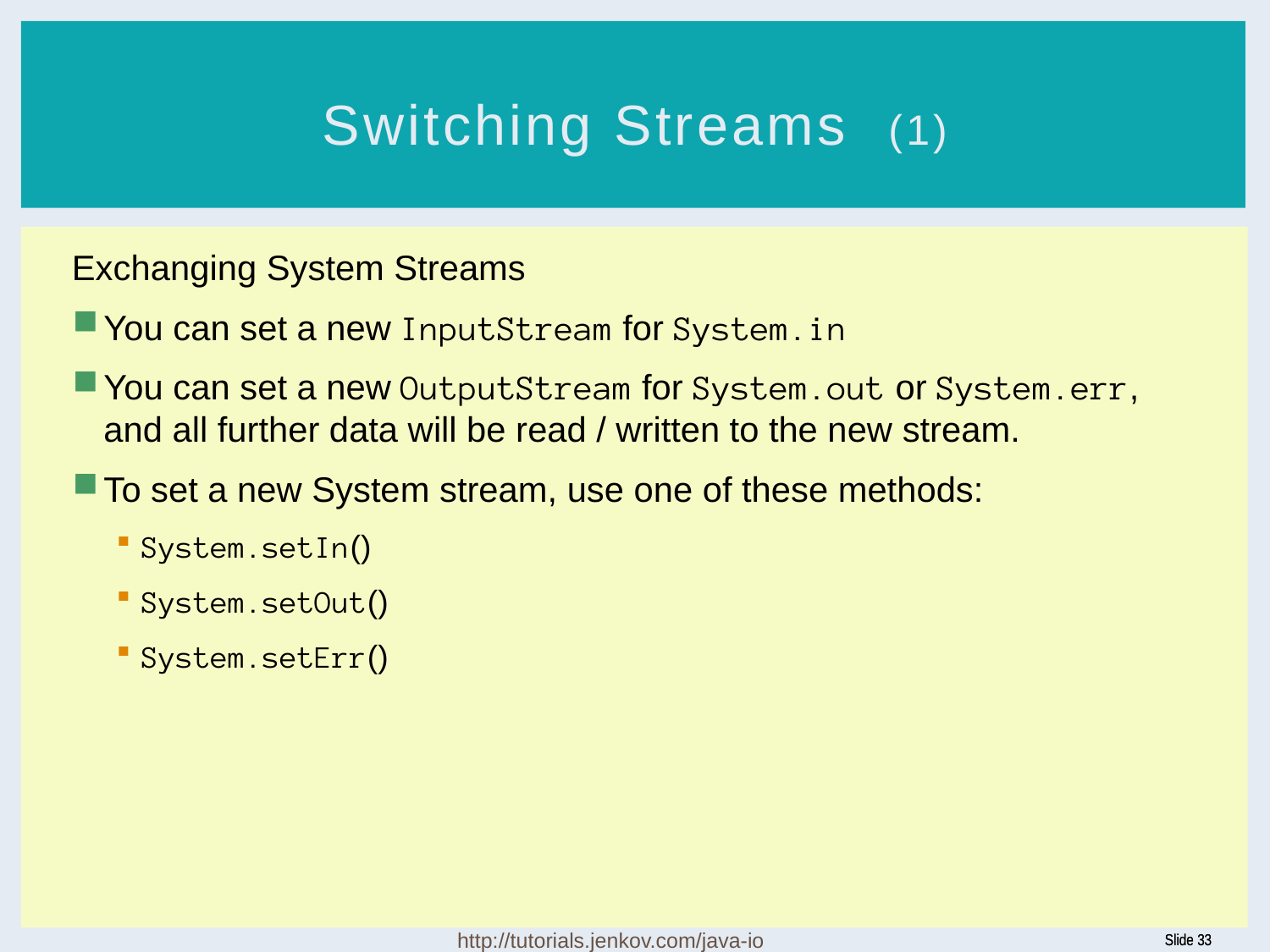

# Switching Streams  (1)
Exchanging System Streams
You can set a new InputStream for System.in
You can set a new OutputStream for System.out or System.err,
and all further data will be read / written to the new stream.
To set a new System stream, use one of these methods:
System.setIn()
System.setOut()
System.setErr()

http://tutorials.jenkov.com/java-io